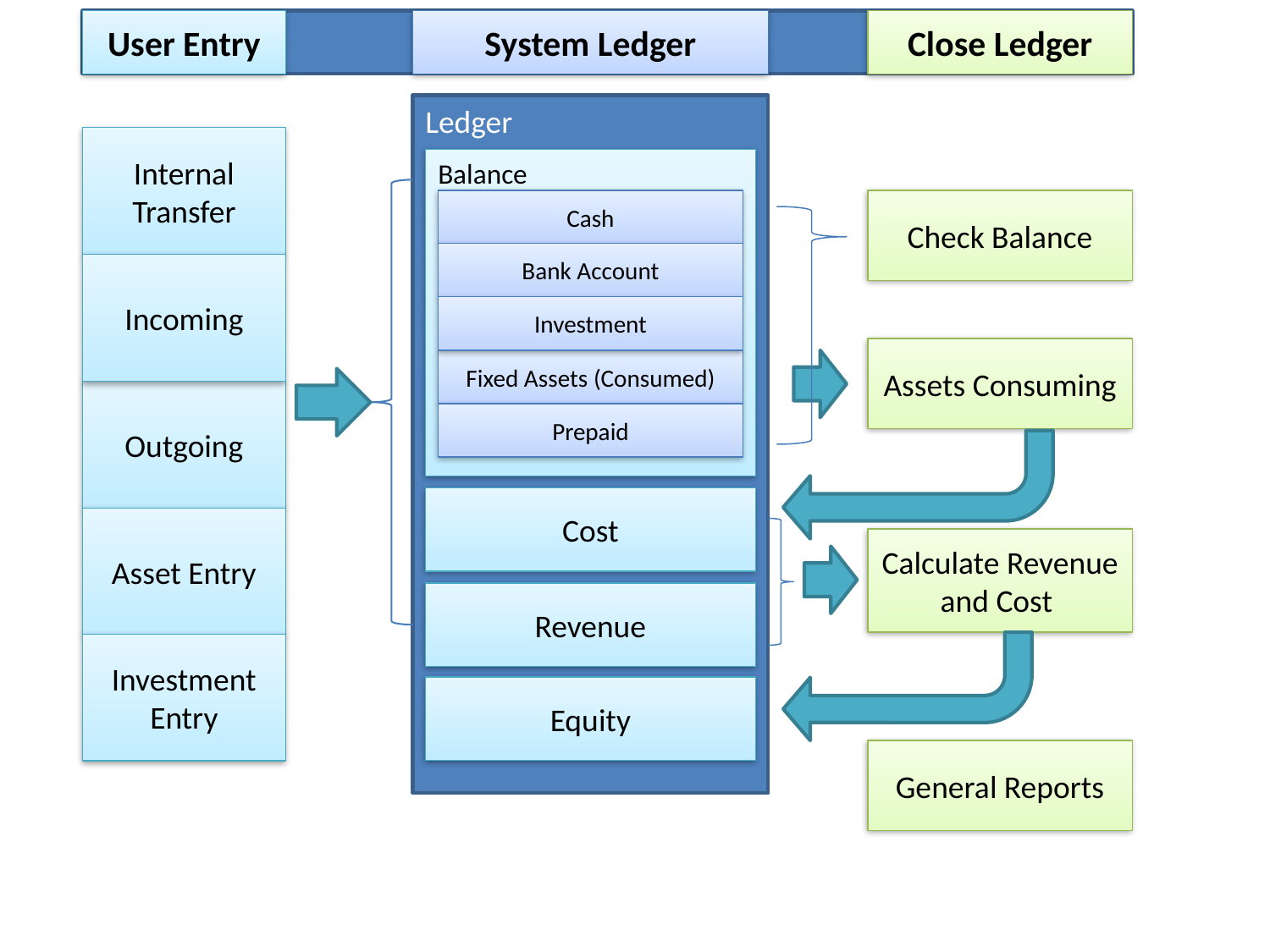

User Entry
System Ledger
Close Ledger
Ledger
Balance
Cash
Bank Account
Investment
Fixed Assets (Consumed)
Prepaid
Cost
Revenue
Equity
Internal Transfer
Incoming
Outgoing
Asset Entry
Investment Entry

Check Balance

Assets Consuming

Calculate Revenue and Cost

General Reports